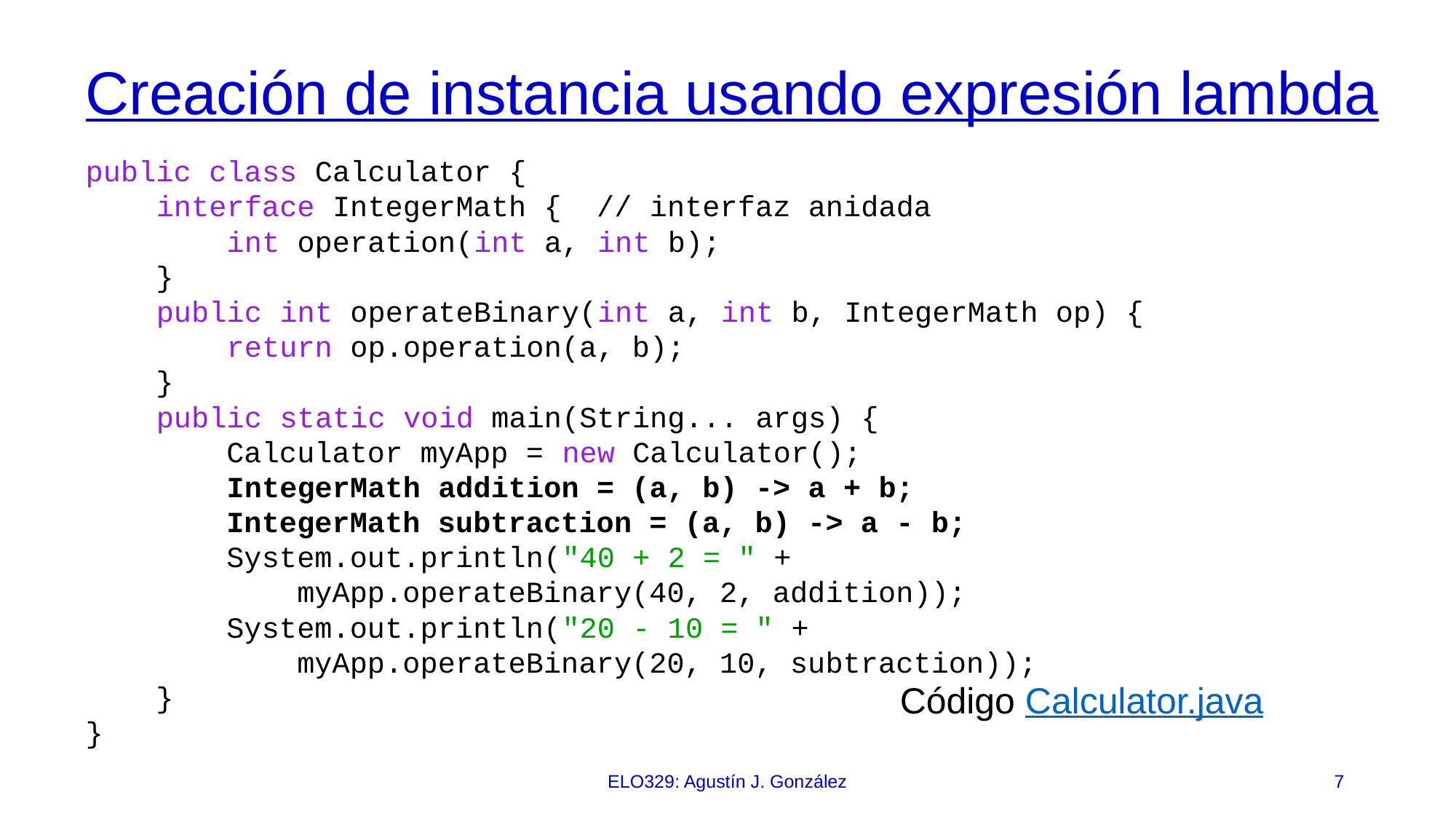

# Creación de instancia usando expresión lambda
public class Calculator {
    interface IntegerMath {  // interfaz anidada
        int operation(int a, int b);
    }
    public int operateBinary(int a, int b, IntegerMath op) {
        return op.operation(a, b);
    }
    public static void main(String... args) {
        Calculator myApp = new Calculator();
        IntegerMath addition = (a, b) -> a + b;
        IntegerMath subtraction = (a, b) -> a - b;
        System.out.println("40 + 2 = " +
            myApp.operateBinary(40, 2, addition));
        System.out.println("20 - 10 = " +
            myApp.operateBinary(20, 10, subtraction));
    }
}
Código Calculator.java
ELO329: Agustín J. González
7